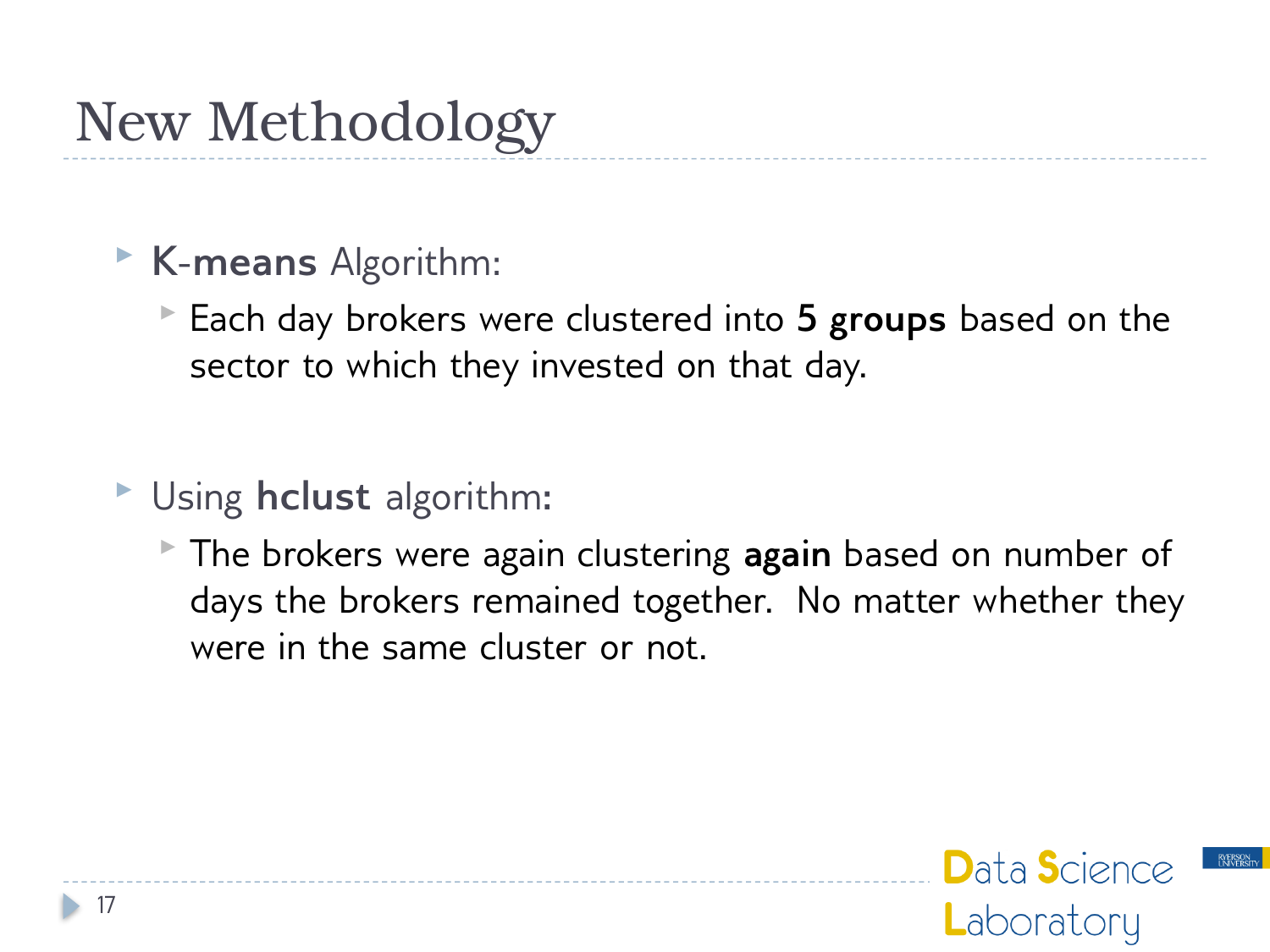

# New Methodology

K-means Algorithm:
Each day brokers were clustered into 5 groups based on the sector to which they invested on that day.

Using hclust algorithm:
The brokers were again clustering again based on number of days the brokers remained together.  No matter whether they were in the same cluster or not.
17